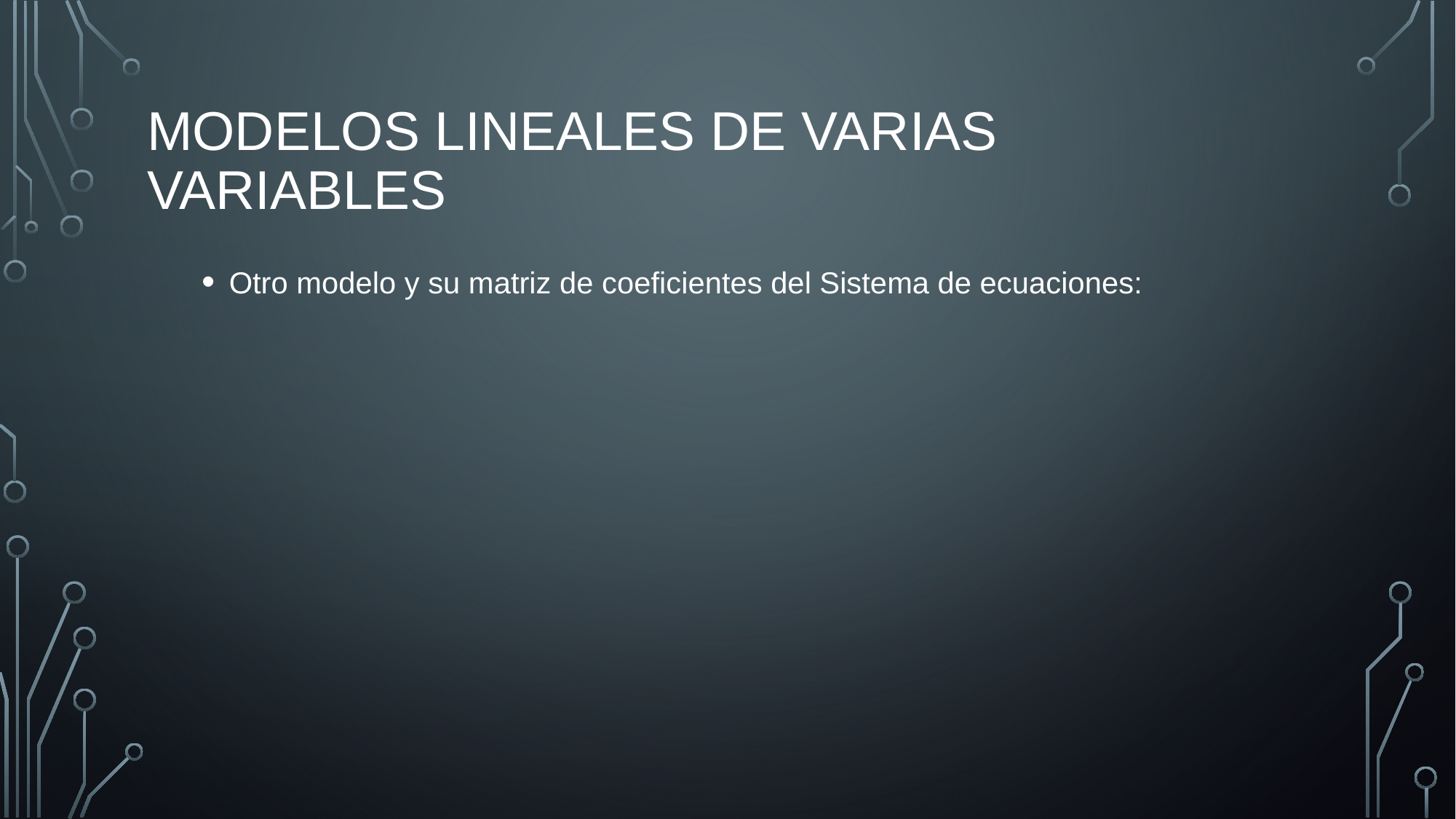

# Modelos lineales de varias variables
Otro modelo y su matriz de coeficientes del Sistema de ecuaciones: